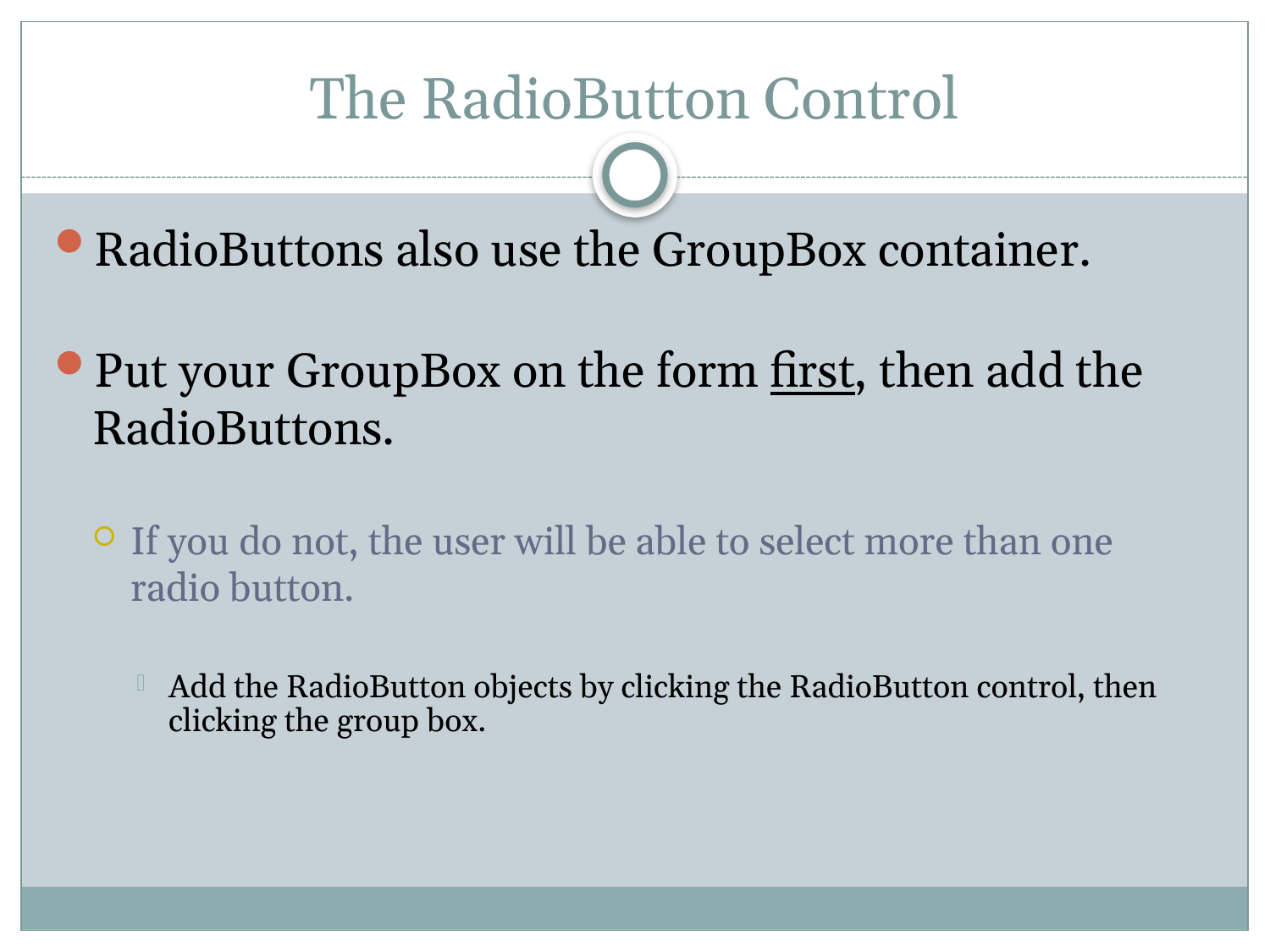

# The RadioButton Control
RadioButtons also use the GroupBox container.

Put your GroupBox on the form first, then add the RadioButtons.

If you do not, the user will be able to select more than one radio button.

Add the RadioButton objects by clicking the RadioButton control, then clicking the group box.